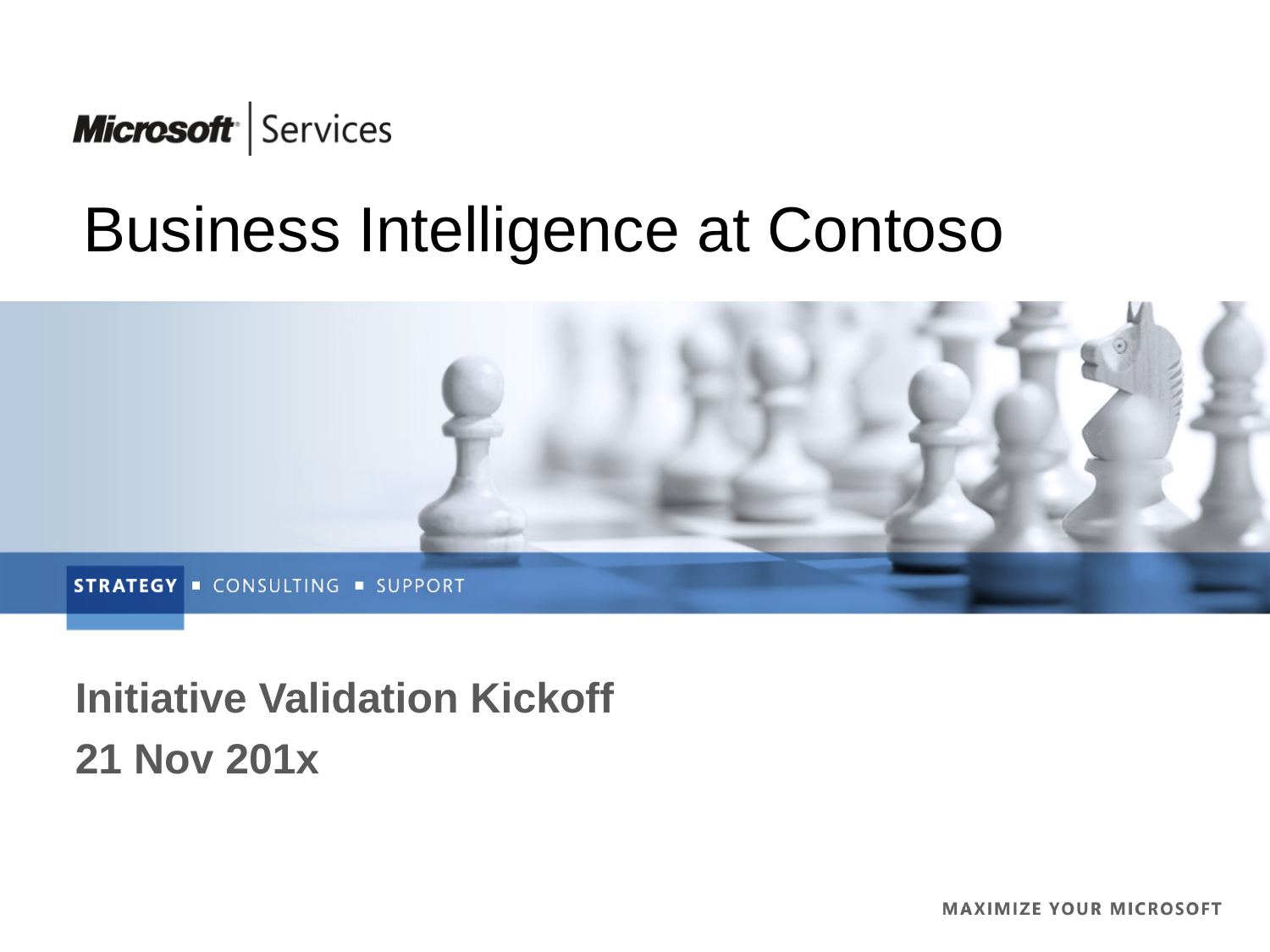

# Business Intelligence at Contoso
Initiative Validation Kickoff
21 Nov 201x